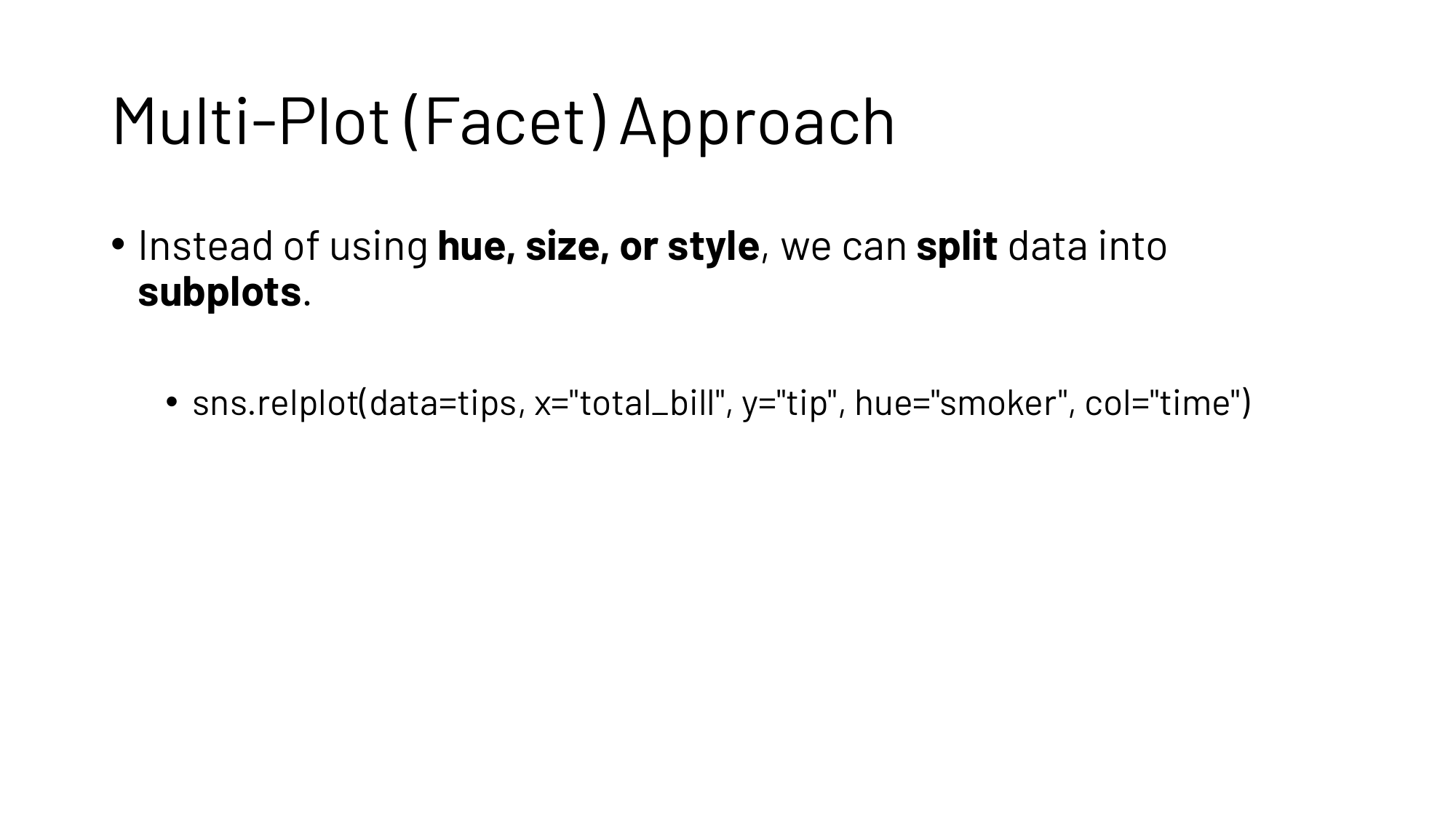

# Multi-Plot (Facet) Approach
Instead of using hue, size, or style, we can split data into subplots.

sns.relplot(data=tips, x="total_bill", y="tip", hue="smoker", col="time")